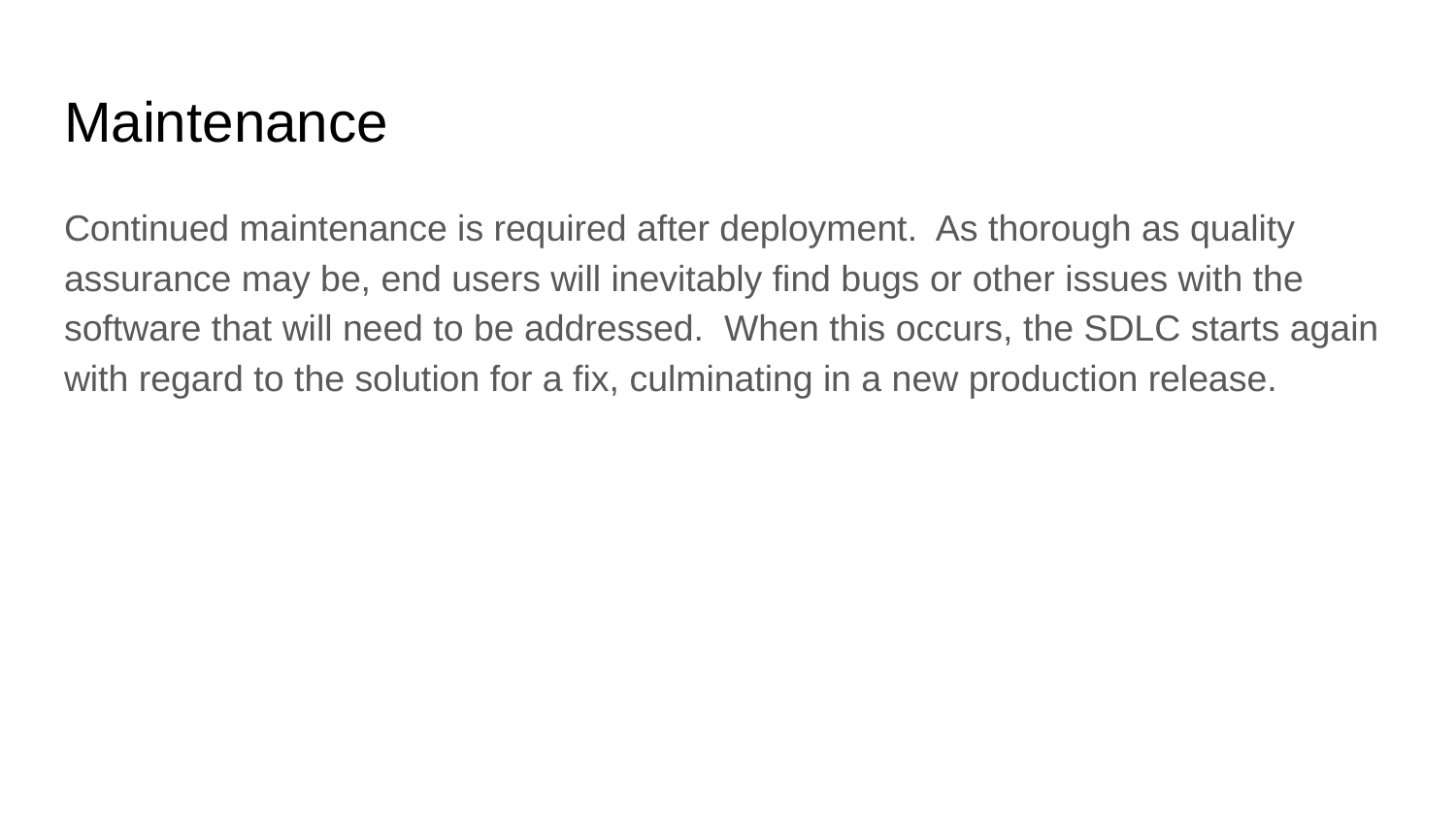

# Maintenance
Continued maintenance is required after deployment.  As thorough as quality assurance may be, end users will inevitably find bugs or other issues with the software that will need to be addressed.  When this occurs, the SDLC starts again with regard to the solution for a fix, culminating in a new production release.